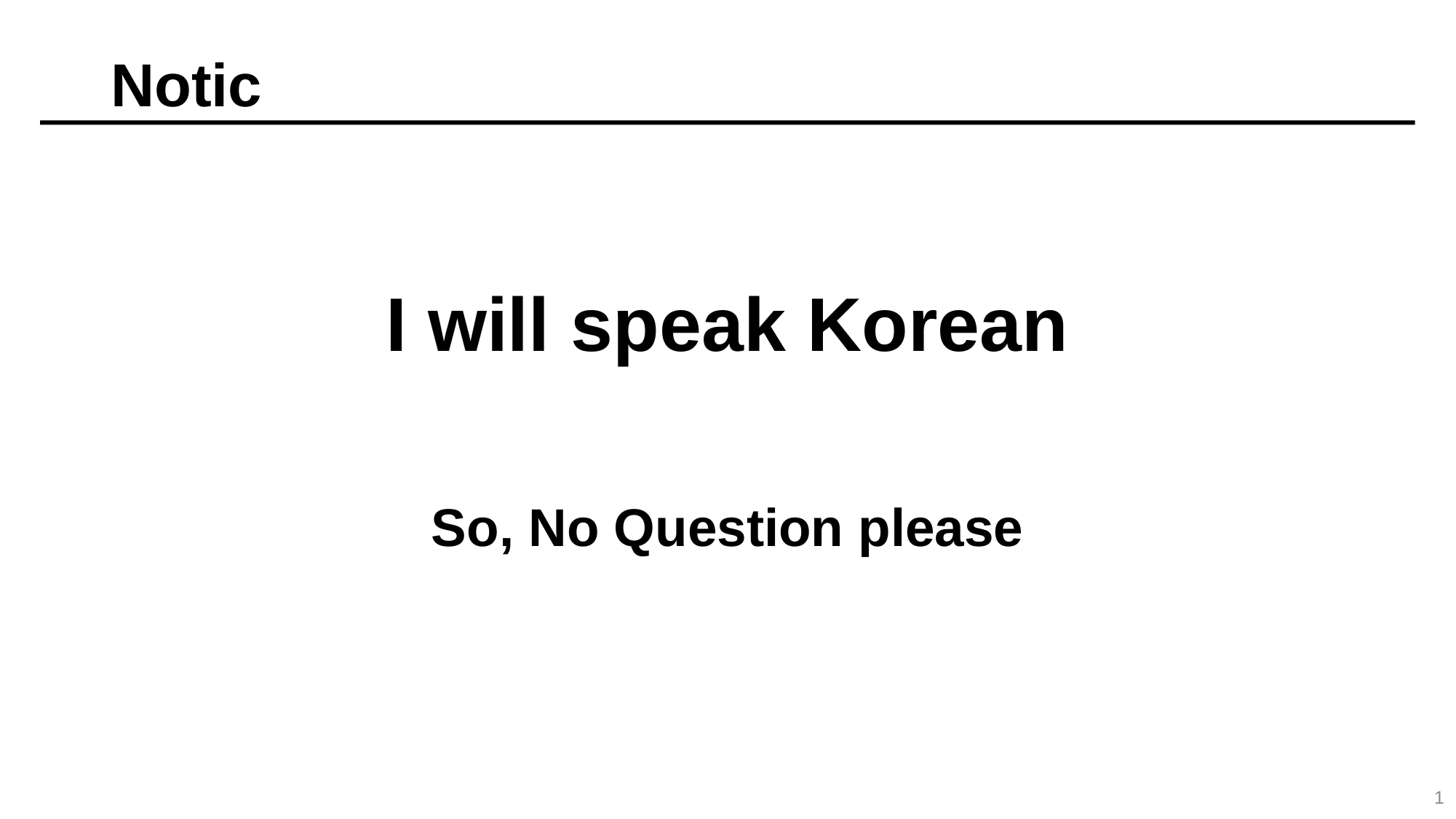

# Notic

I will speak Korean

So, No Question please
1